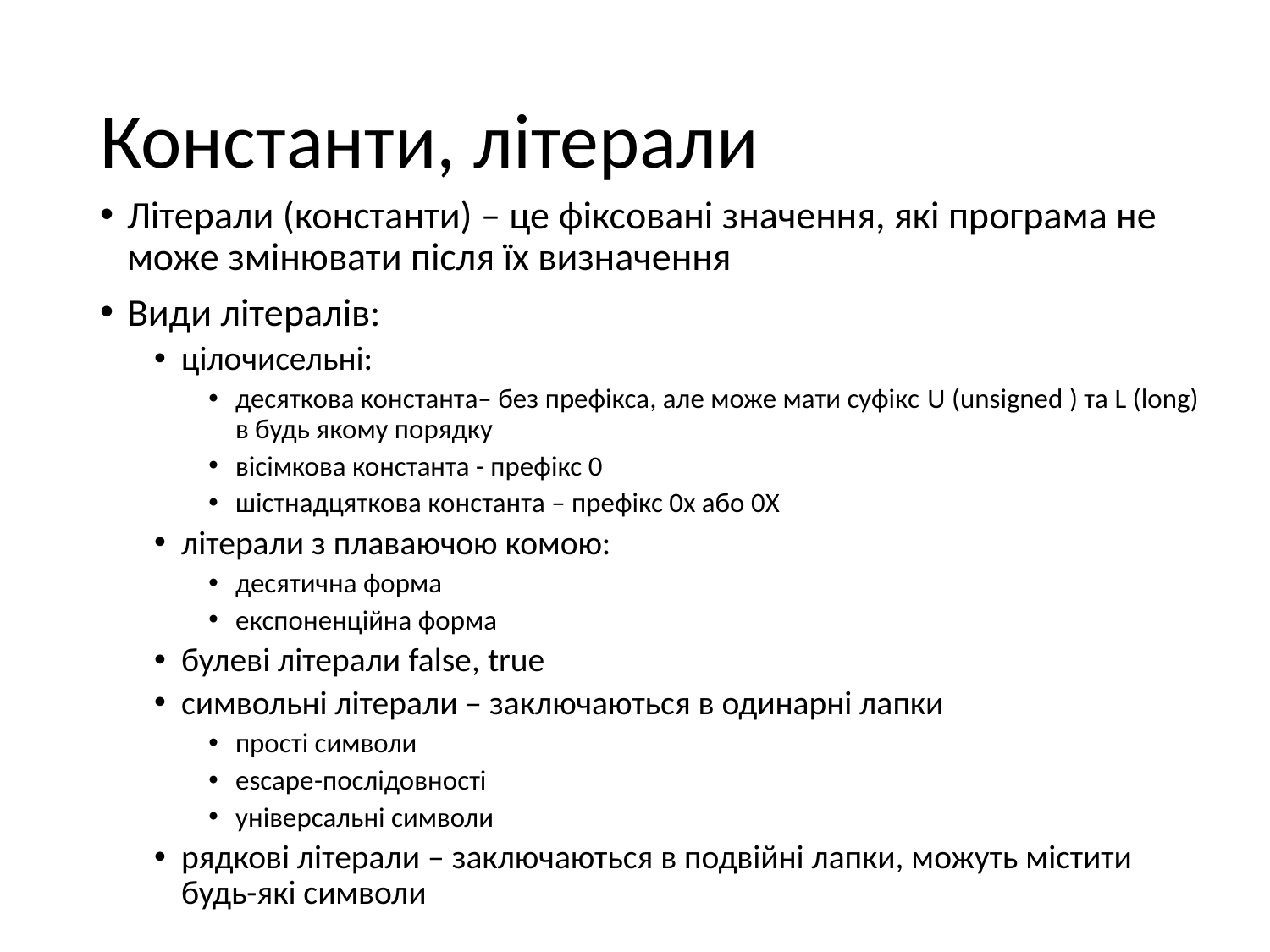

# Константи, літерали
Літерали (константи) – це фіксовані значення, які програма не може змінювати після їх визначення
Види літералів:
цілочисельні:
десяткова константа– без префікса, але може мати суфікс U (unsigned ) та L (long) в будь якому порядку
вісімкова константа - префікс 0
шістнадцяткова константа – префікс 0х або 0Х
літерали з плаваючою комою:
десятична форма
експоненційна форма
булеві літерали false, true
символьні літерали – заключаються в одинарні лапки
прості символи
escape-послідовності
універсальні символи
рядкові літерали – заключаються в подвійні лапки, можуть містити будь-які символи